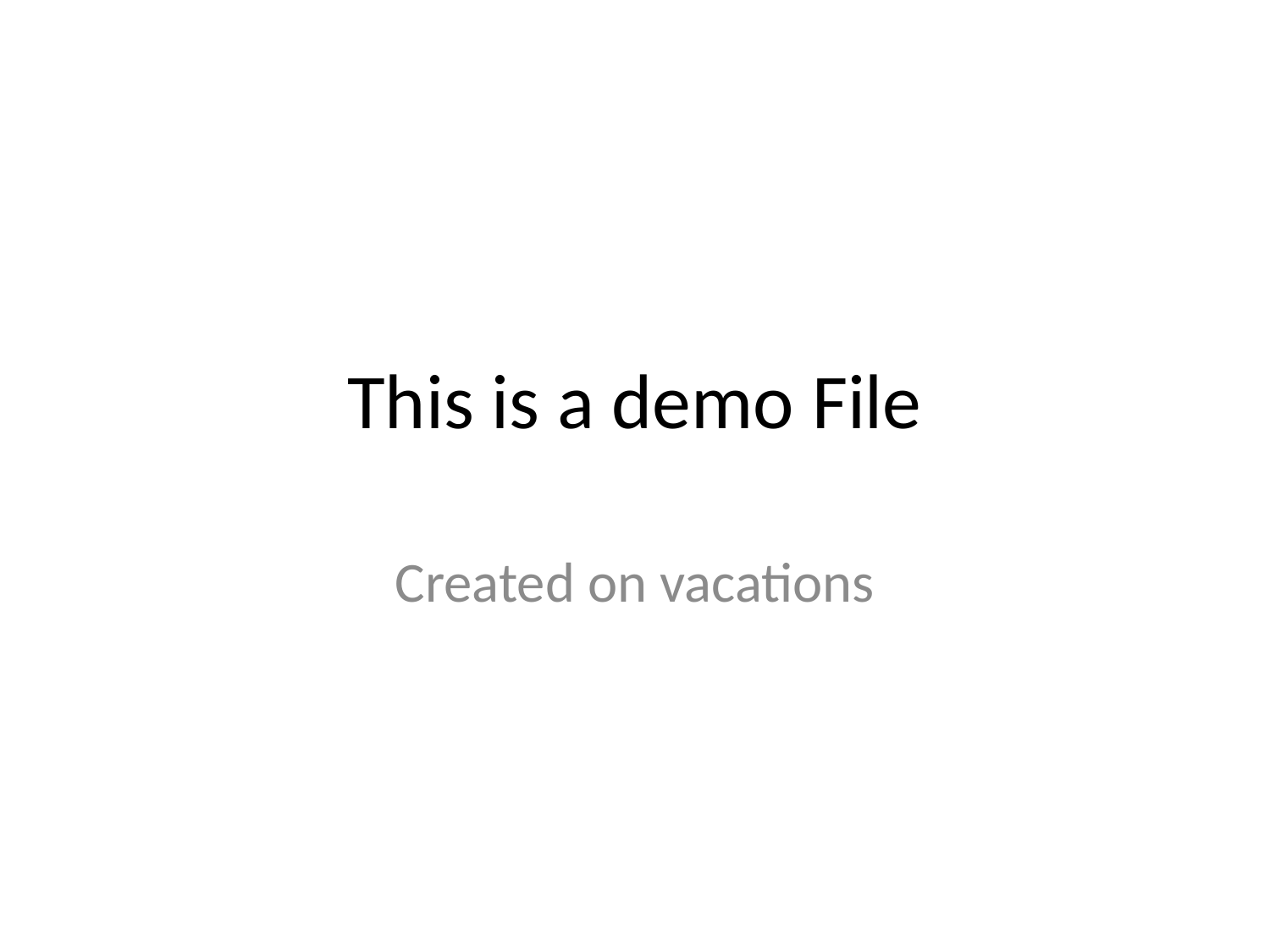

# This is a demo File
Created on vacations